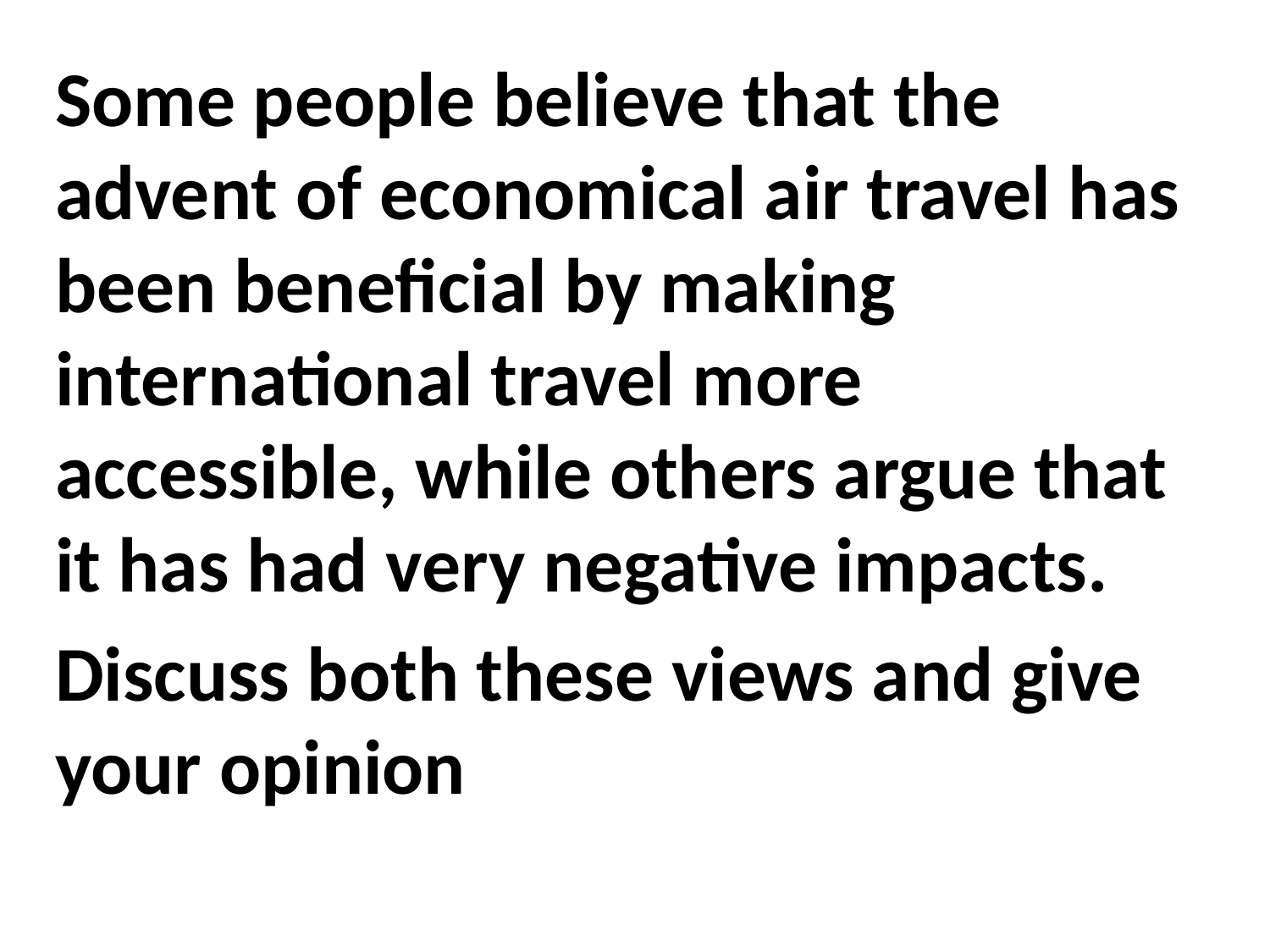

#
Some people believe that the advent of economical air travel has been beneficial by making international travel more accessible, while others argue that it has had very negative impacts.
Discuss both these views and give your opinion